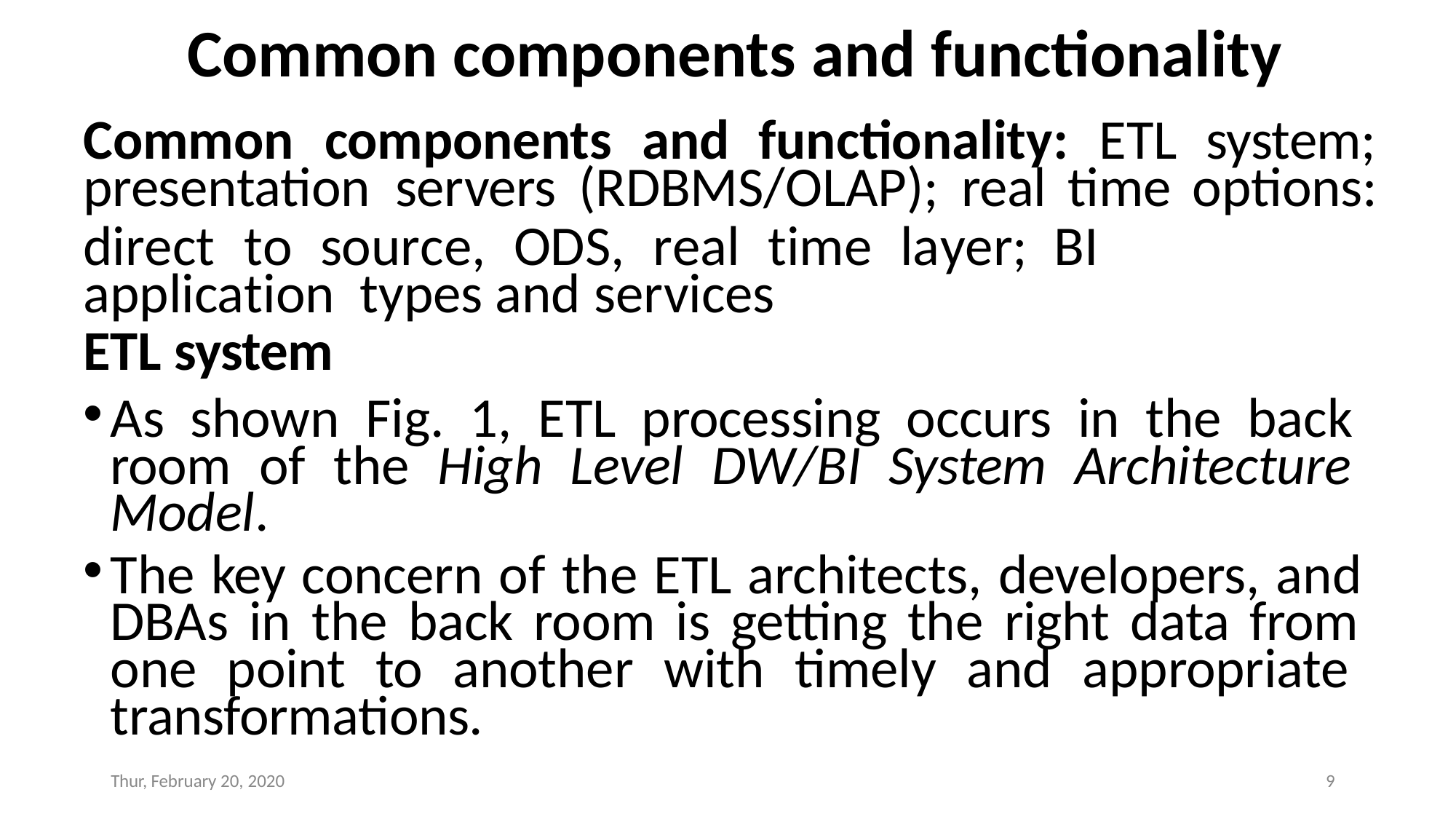

# Common components and functionality
Common	components	and	functionality:	ETL	system;
presentation	servers	(RDBMS/OLAP);	real	time	options:
direct	to	source,	ODS,	real	time	layer;	BI	application  types and services
ETL system
As shown Fig. 1, ETL processing occurs in the back  room of the High Level DW/BI System Architecture  Model.
The key concern of the ETL architects, developers, and  DBAs in the back room is getting the right data from  one point to another with timely and appropriate  transformations.
Thur, February 20, 2020
9